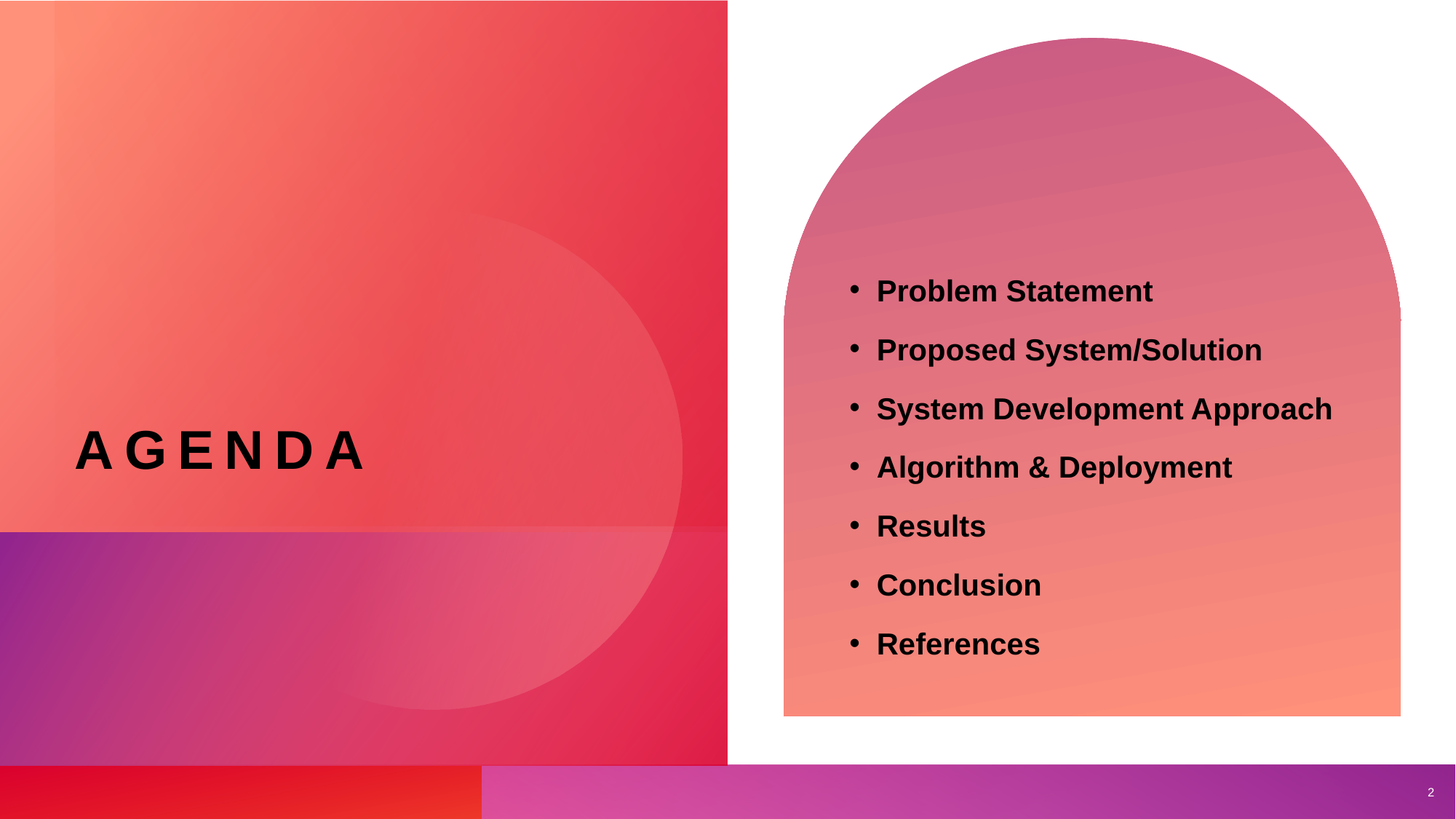

# agenda
Problem Statement
Proposed System/Solution
System Development Approach
Algorithm & Deployment
Results
Conclusion
References
2